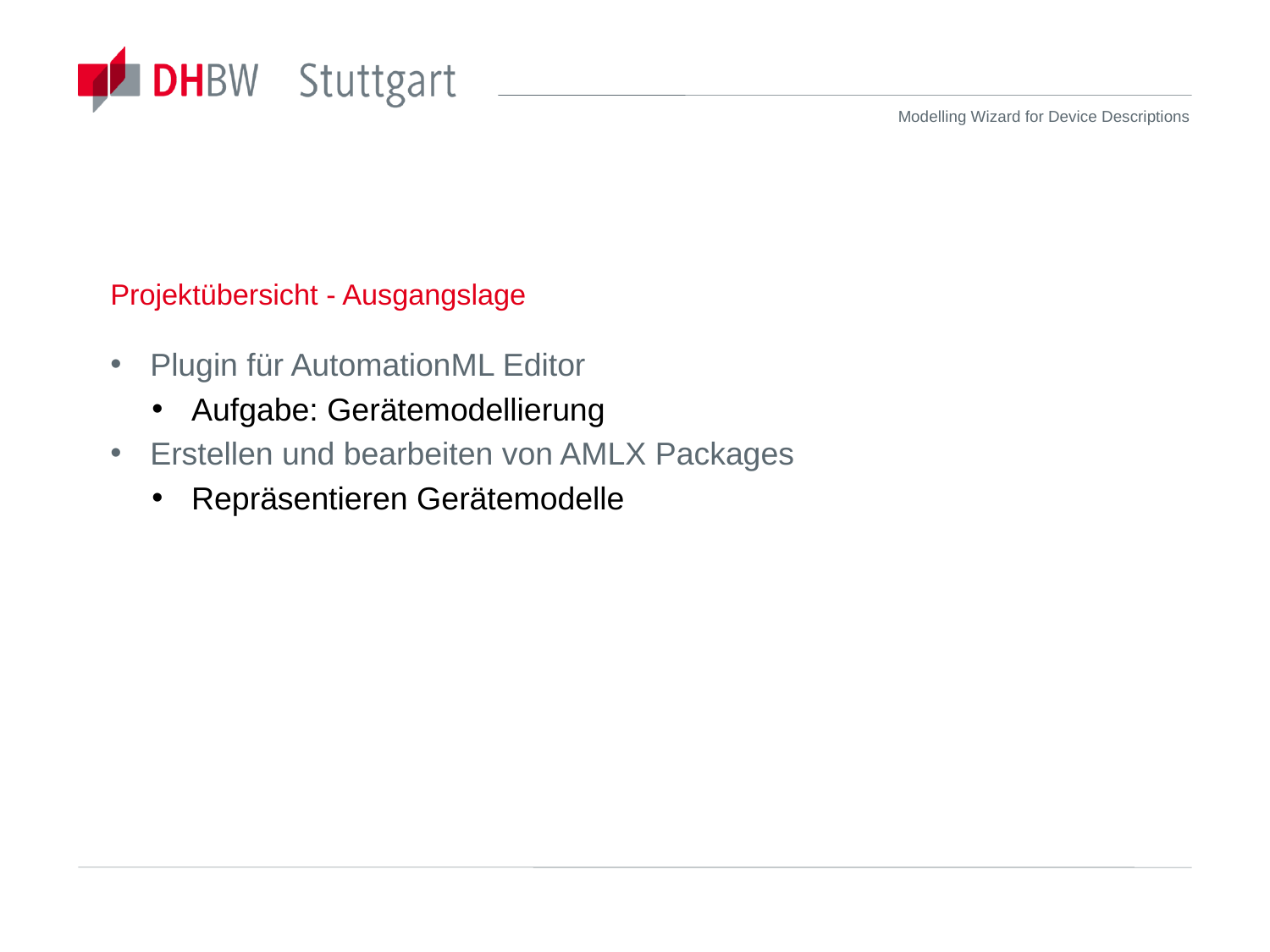

# Projektübersicht - Ausgangslage
Plugin für AutomationML Editor
Aufgabe: Gerätemodellierung
Erstellen und bearbeiten von AMLX Packages
Repräsentieren Gerätemodelle